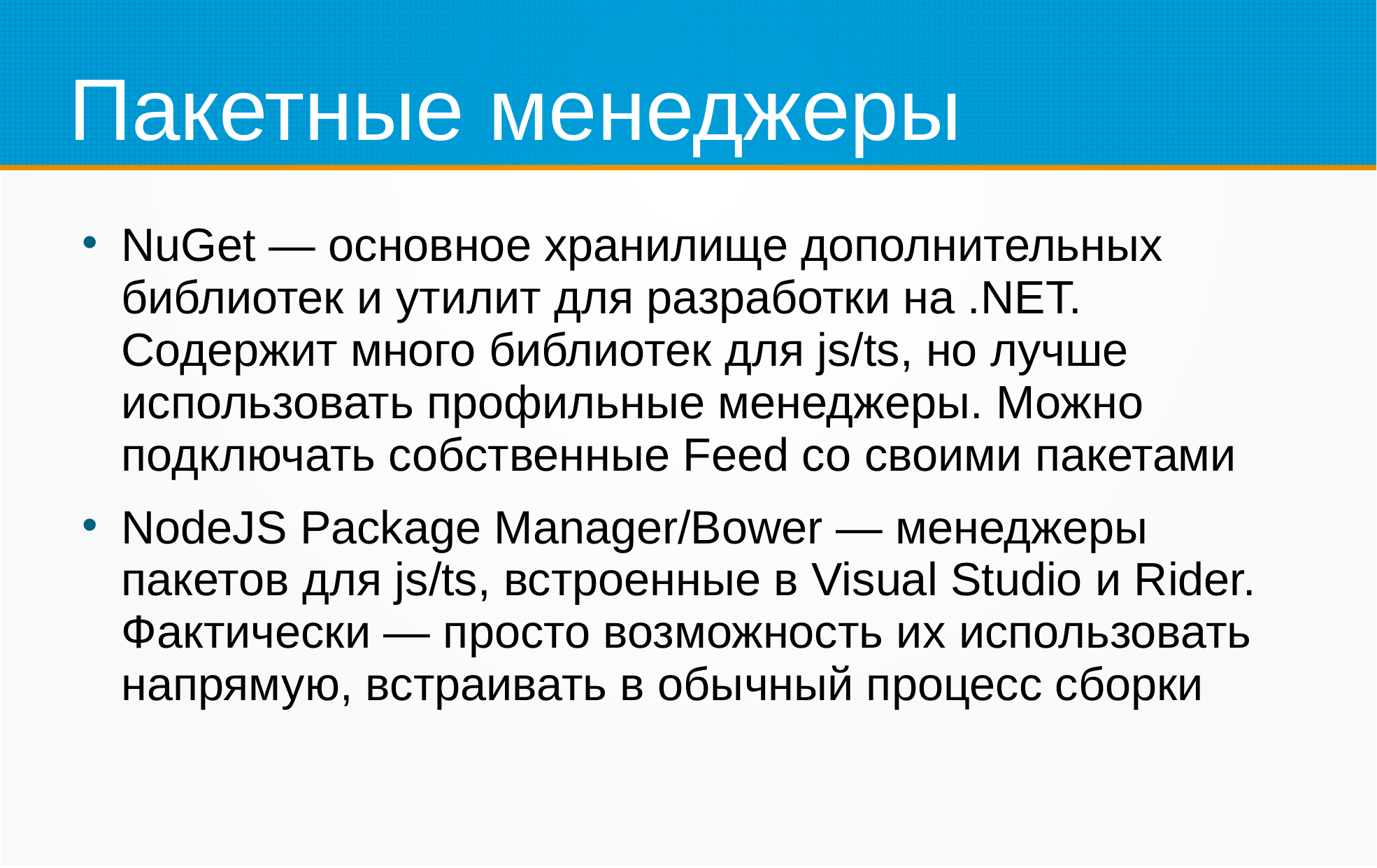

Пакетные менеджеры
NuGet — основное хранилище дополнительных библиотек и утилит для разработки на .NET. Содержит много библиотек для js/ts, но лучше использовать профильные менеджеры. Можно подключать собственные Feed со своими пакетами
NodeJS Package Manager/Bower — менеджеры пакетов для js/ts, встроенные в Visual Studio и Rider. Фактически — просто возможность их использовать напрямую, встраивать в обычный процесс сборки